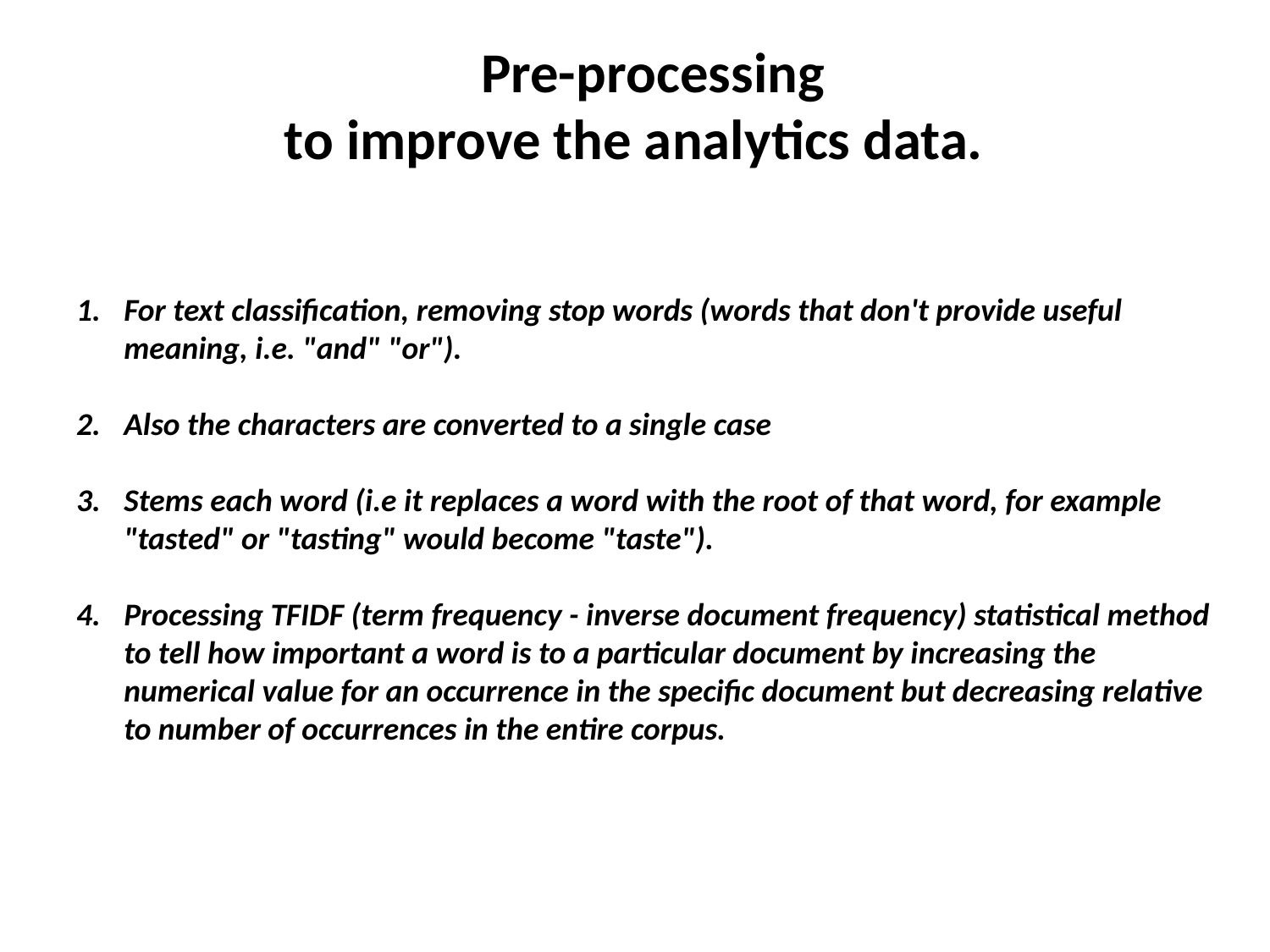

Pre-processing
to improve the analytics data.
For text classification, removing stop words (words that don't provide useful meaning, i.e. "and" "or").

Also the characters are converted to a single case

Stems each word (i.e it replaces a word with the root of that word, for example "tasted" or "tasting" would become "taste").

Processing TFIDF (term frequency - inverse document frequency) statistical method to tell how important a word is to a particular document by increasing the numerical value for an occurrence in the specific document but decreasing relative to number of occurrences in the entire corpus.